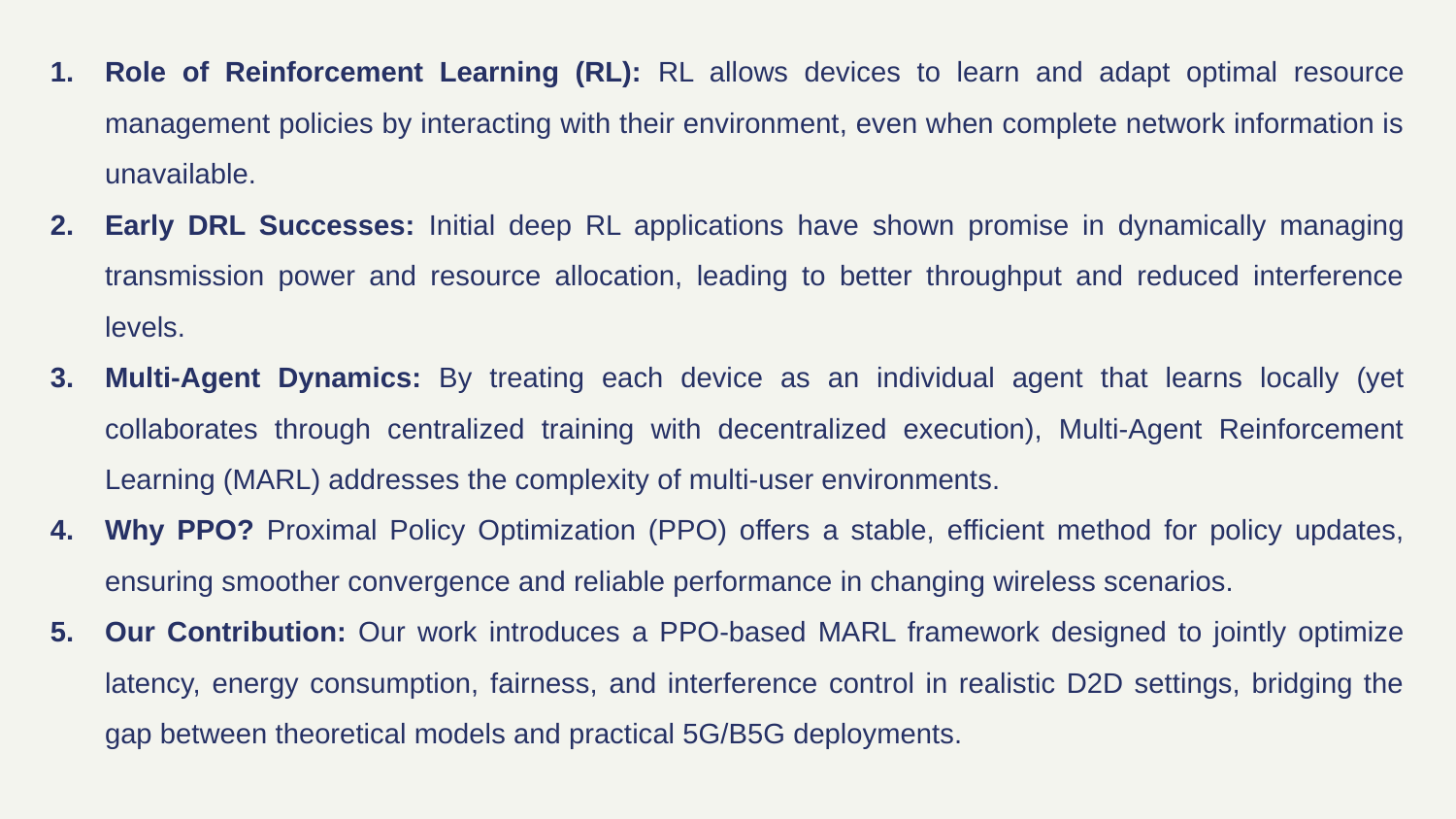

Role of Reinforcement Learning (RL): RL allows devices to learn and adapt optimal resource management policies by interacting with their environment, even when complete network information is unavailable.
Early DRL Successes: Initial deep RL applications have shown promise in dynamically managing transmission power and resource allocation, leading to better throughput and reduced interference levels.
Multi-Agent Dynamics: By treating each device as an individual agent that learns locally (yet collaborates through centralized training with decentralized execution), Multi-Agent Reinforcement Learning (MARL) addresses the complexity of multi-user environments.
Why PPO? Proximal Policy Optimization (PPO) offers a stable, efficient method for policy updates, ensuring smoother convergence and reliable performance in changing wireless scenarios.
Our Contribution: Our work introduces a PPO-based MARL framework designed to jointly optimize latency, energy consumption, fairness, and interference control in realistic D2D settings, bridging the gap between theoretical models and practical 5G/B5G deployments.